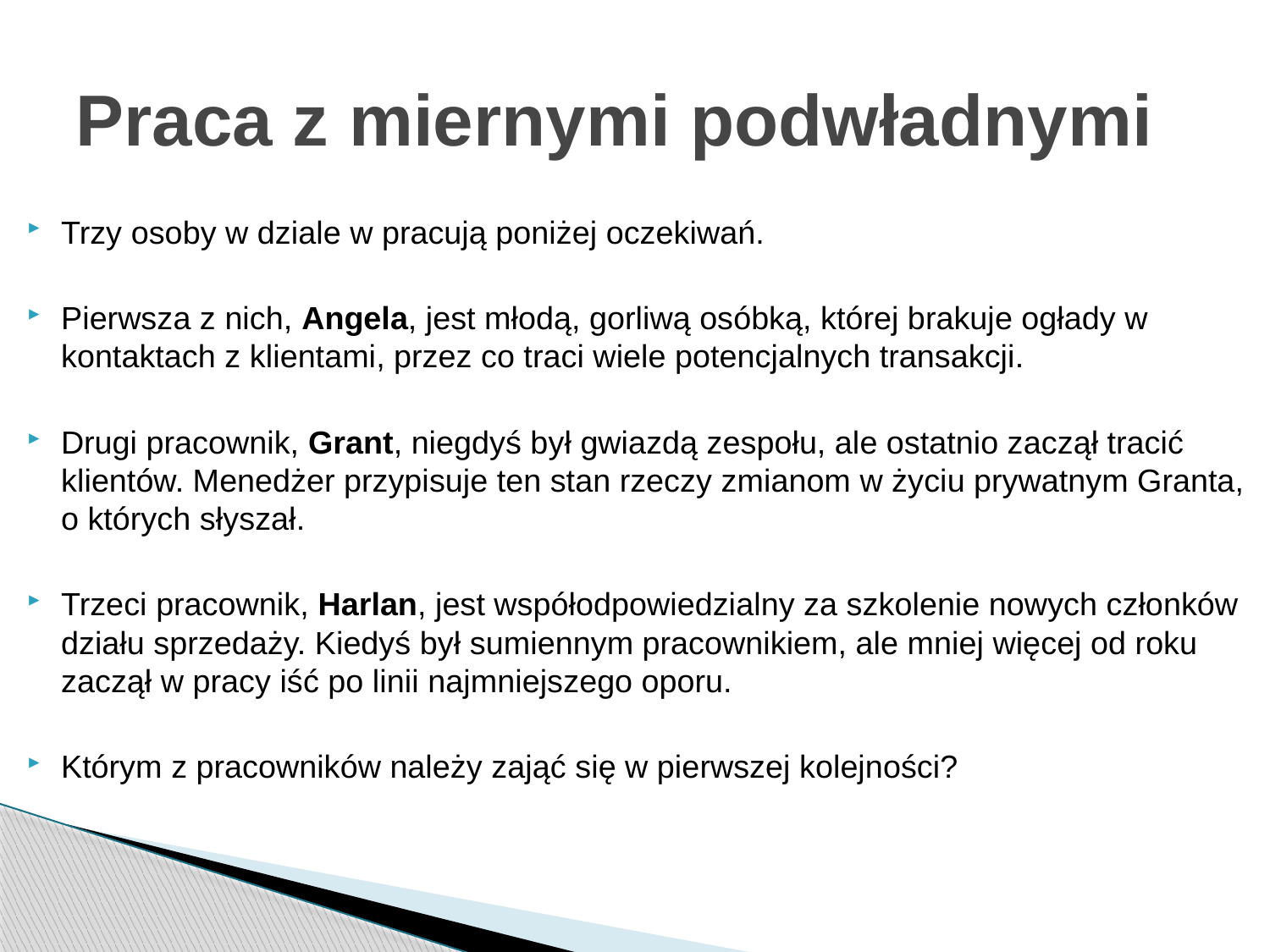

# Praca z miernymi podwładnymi
Trzy osoby w dziale w pracują poniżej oczekiwań.

Pierwsza z nich, Angela, jest młodą, gorliwą osóbką, której brakuje ogłady w kontaktach z klientami, przez co traci wiele potencjalnych transakcji.

Drugi pracownik, Grant, niegdyś był gwiazdą zespołu, ale ostatnio zaczął tracić klientów. Menedżer przypisuje ten stan rzeczy zmianom w życiu prywatnym Granta, o których słyszał.

Trzeci pracownik, Harlan, jest współodpowiedzialny za szkolenie nowych członków działu sprzedaży. Kiedyś był sumiennym pracownikiem, ale mniej więcej od roku zaczął w pracy iść po linii najmniejszego oporu.

Którym z pracowników należy zająć się w pierwszej kolejności?